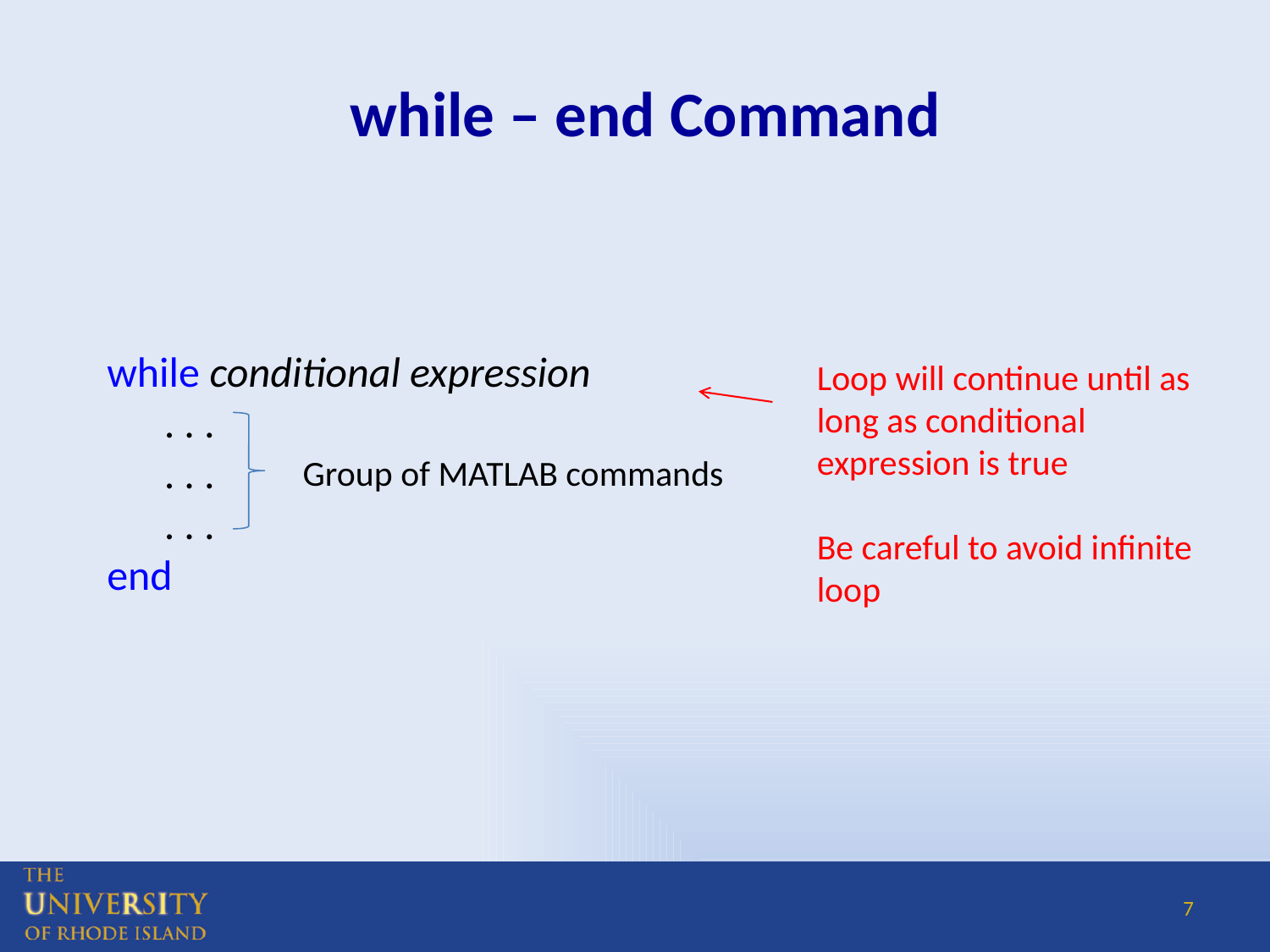

# while – end Command
while conditional expression
      . . .
      . . .
      . . .
end
Loop will continue until as long as conditional expression is true

Be careful to avoid infinite loop

Group of MATLAB commands